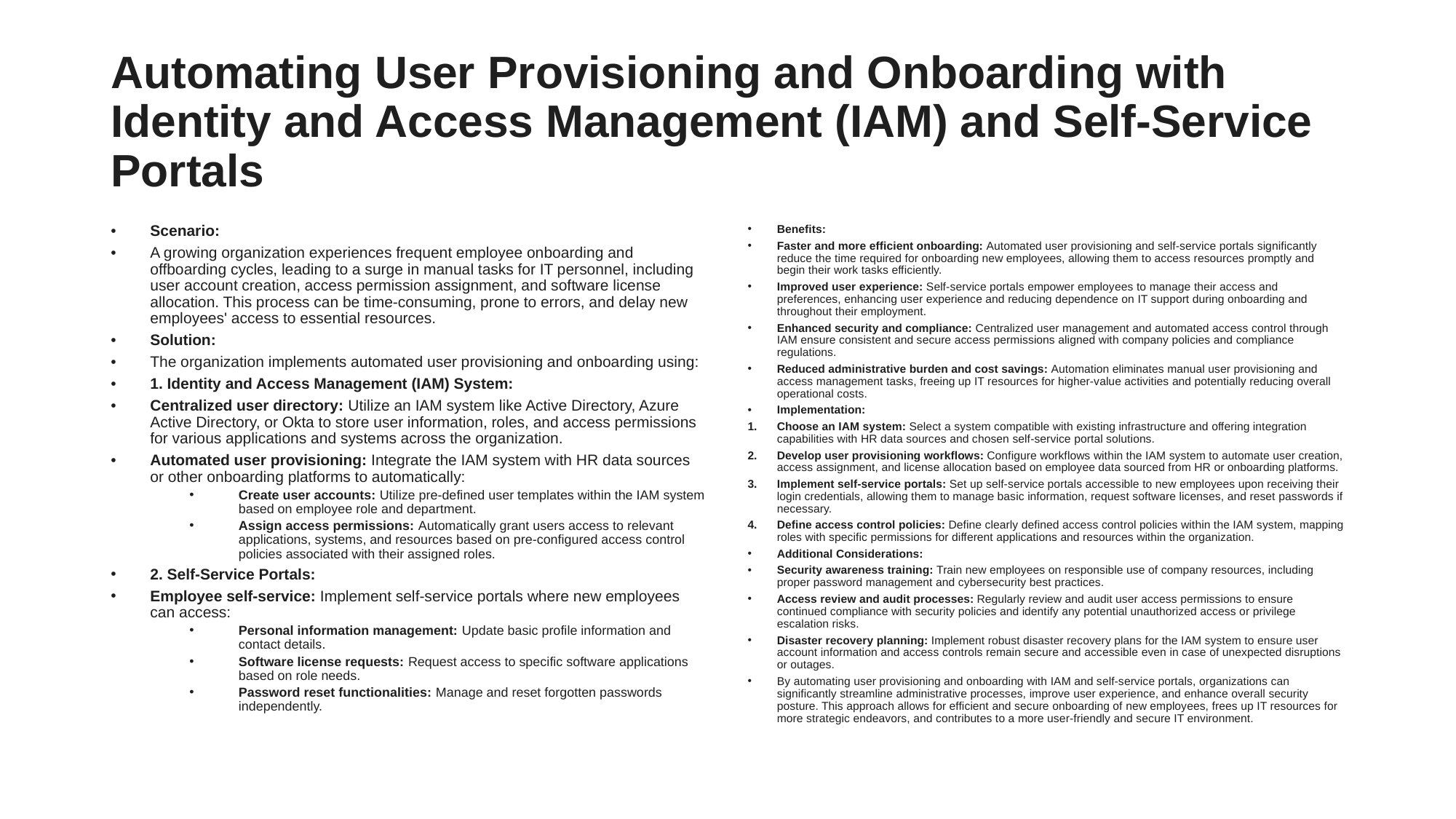

# Automating User Provisioning and Onboarding with Identity and Access Management (IAM) and Self-Service Portals
Scenario:
A growing organization experiences frequent employee onboarding and offboarding cycles, leading to a surge in manual tasks for IT personnel, including user account creation, access permission assignment, and software license allocation. This process can be time-consuming, prone to errors, and delay new employees' access to essential resources.
Solution:
The organization implements automated user provisioning and onboarding using:
1. Identity and Access Management (IAM) System:
Centralized user directory: Utilize an IAM system like Active Directory, Azure Active Directory, or Okta to store user information, roles, and access permissions for various applications and systems across the organization.
Automated user provisioning: Integrate the IAM system with HR data sources or other onboarding platforms to automatically:
Create user accounts: Utilize pre-defined user templates within the IAM system based on employee role and department.
Assign access permissions: Automatically grant users access to relevant applications, systems, and resources based on pre-configured access control policies associated with their assigned roles.
2. Self-Service Portals:
Employee self-service: Implement self-service portals where new employees can access:
Personal information management: Update basic profile information and contact details.
Software license requests: Request access to specific software applications based on role needs.
Password reset functionalities: Manage and reset forgotten passwords independently.

Benefits:
Faster and more efficient onboarding: Automated user provisioning and self-service portals significantly reduce the time required for onboarding new employees, allowing them to access resources promptly and begin their work tasks efficiently.
Improved user experience: Self-service portals empower employees to manage their access and preferences, enhancing user experience and reducing dependence on IT support during onboarding and throughout their employment.
Enhanced security and compliance: Centralized user management and automated access control through IAM ensure consistent and secure access permissions aligned with company policies and compliance regulations.
Reduced administrative burden and cost savings: Automation eliminates manual user provisioning and access management tasks, freeing up IT resources for higher-value activities and potentially reducing overall operational costs.
Implementation:
Choose an IAM system: Select a system compatible with existing infrastructure and offering integration capabilities with HR data sources and chosen self-service portal solutions.
Develop user provisioning workflows: Configure workflows within the IAM system to automate user creation, access assignment, and license allocation based on employee data sourced from HR or onboarding platforms.
Implement self-service portals: Set up self-service portals accessible to new employees upon receiving their login credentials, allowing them to manage basic information, request software licenses, and reset passwords if necessary.
Define access control policies: Define clearly defined access control policies within the IAM system, mapping roles with specific permissions for different applications and resources within the organization.
Additional Considerations:
Security awareness training: Train new employees on responsible use of company resources, including proper password management and cybersecurity best practices.
Access review and audit processes: Regularly review and audit user access permissions to ensure continued compliance with security policies and identify any potential unauthorized access or privilege escalation risks.
Disaster recovery planning: Implement robust disaster recovery plans for the IAM system to ensure user account information and access controls remain secure and accessible even in case of unexpected disruptions or outages.
By automating user provisioning and onboarding with IAM and self-service portals, organizations can significantly streamline administrative processes, improve user experience, and enhance overall security posture. This approach allows for efficient and secure onboarding of new employees, frees up IT resources for more strategic endeavors, and contributes to a more user-friendly and secure IT environment.